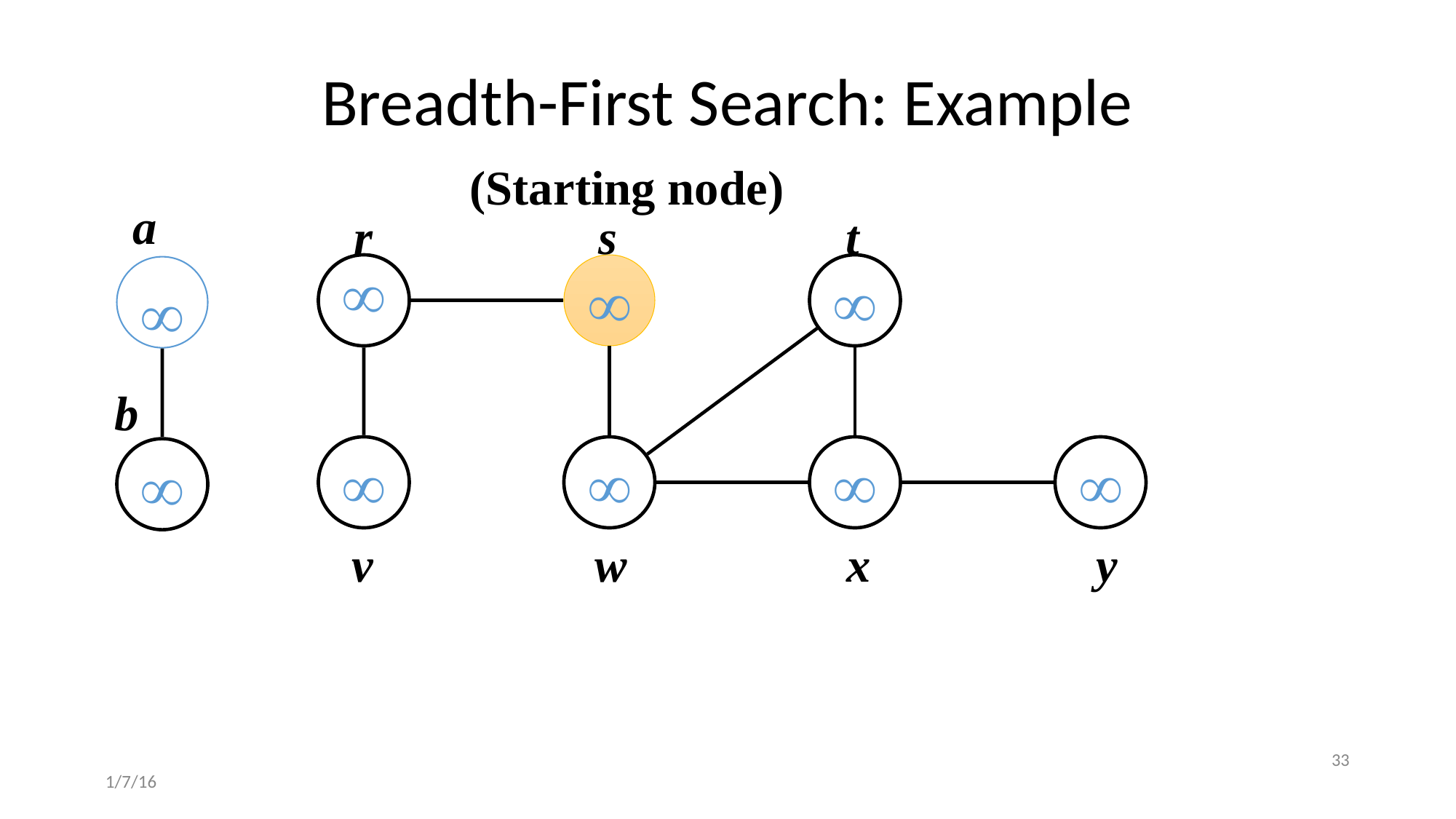

# Breadth-First Search: Example
(Starting node)
r
s
t
v
w
x
y
a

∞

b

∞

∞

∞

∞

∞

∞

∞

∞

33

1/7/16